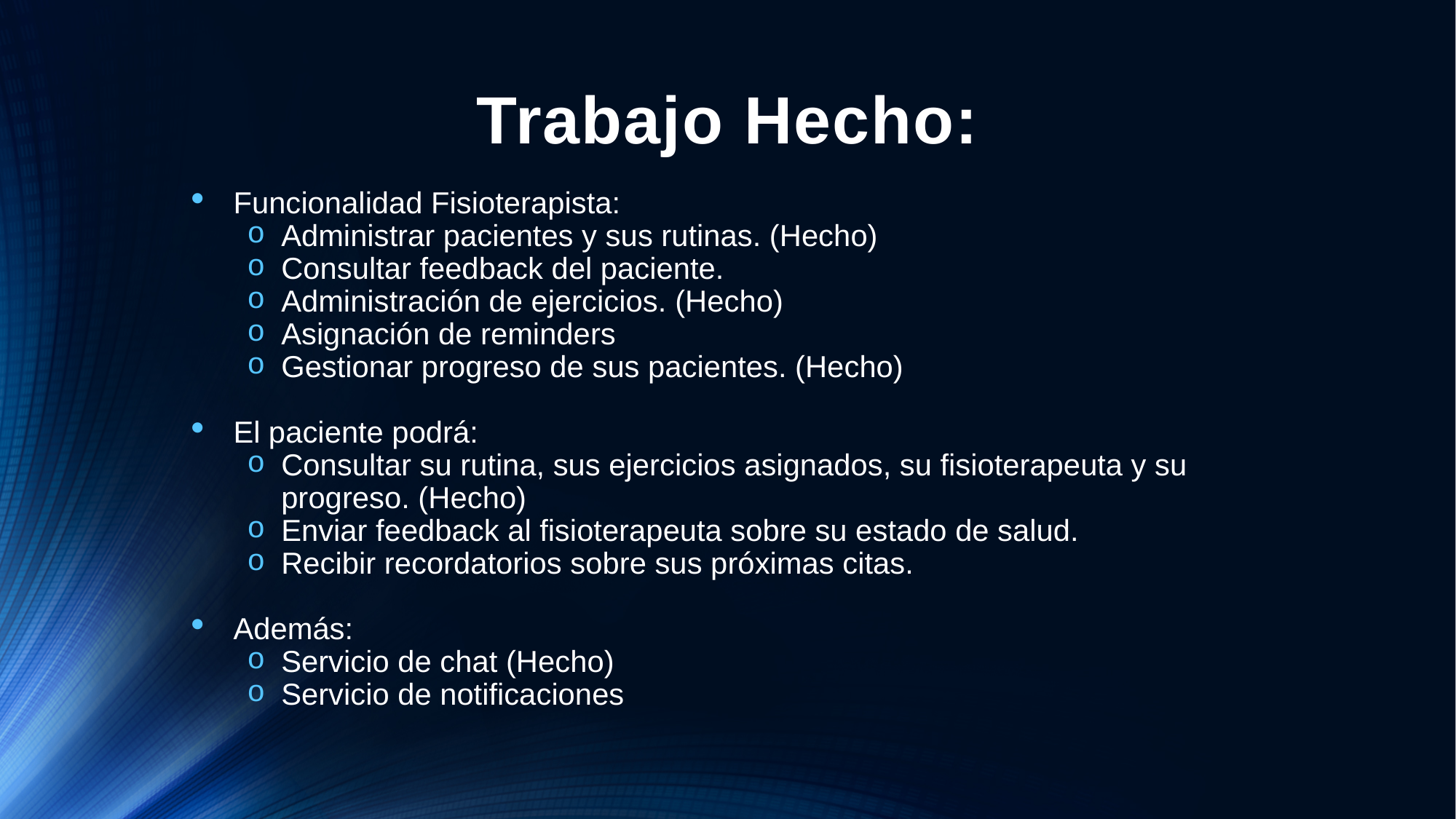

# Trabajo Hecho:
Funcionalidad Fisioterapista:
Administrar pacientes y sus rutinas. (Hecho)
Consultar feedback del paciente.
Administración de ejercicios. (Hecho)
Asignación de reminders
Gestionar progreso de sus pacientes. (Hecho)

El paciente podrá:
Consultar su rutina, sus ejercicios asignados, su fisioterapeuta y su progreso. (Hecho)
Enviar feedback al fisioterapeuta sobre su estado de salud.
Recibir recordatorios sobre sus próximas citas.

Además:
Servicio de chat (Hecho)
Servicio de notificaciones